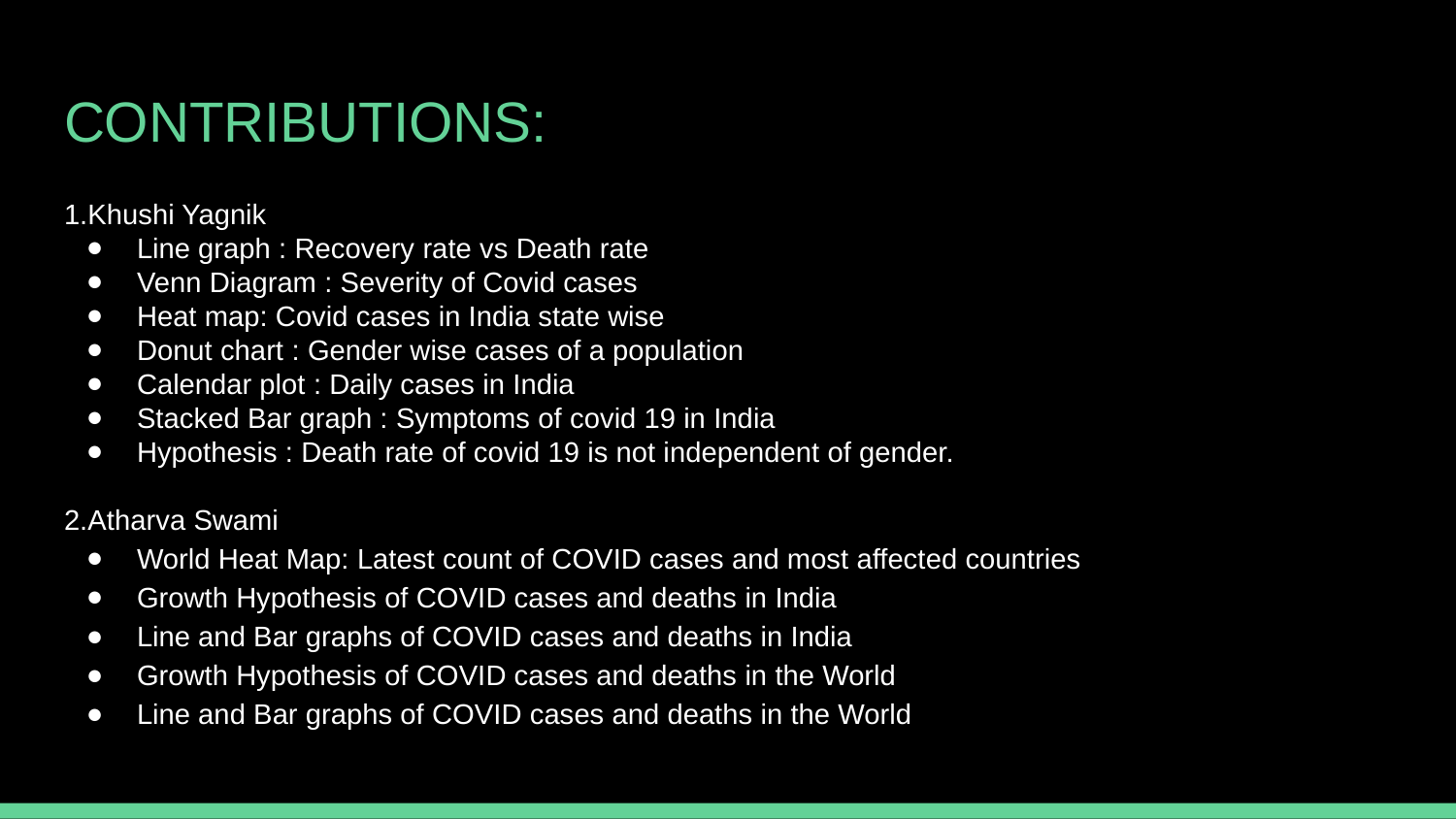

# CONTRIBUTIONS:
1.Khushi Yagnik
Line graph : Recovery rate vs Death rate
Venn Diagram : Severity of Covid cases
Heat map: Covid cases in India state wise
Donut chart : Gender wise cases of a population
Calendar plot : Daily cases in India
Stacked Bar graph : Symptoms of covid 19 in India
Hypothesis : Death rate of covid 19 is not independent of gender.

2.Atharva Swami
World Heat Map: Latest count of COVID cases and most affected countries
Growth Hypothesis of COVID cases and deaths in India
Line and Bar graphs of COVID cases and deaths in India
Growth Hypothesis of COVID cases and deaths in the World
Line and Bar graphs of COVID cases and deaths in the World